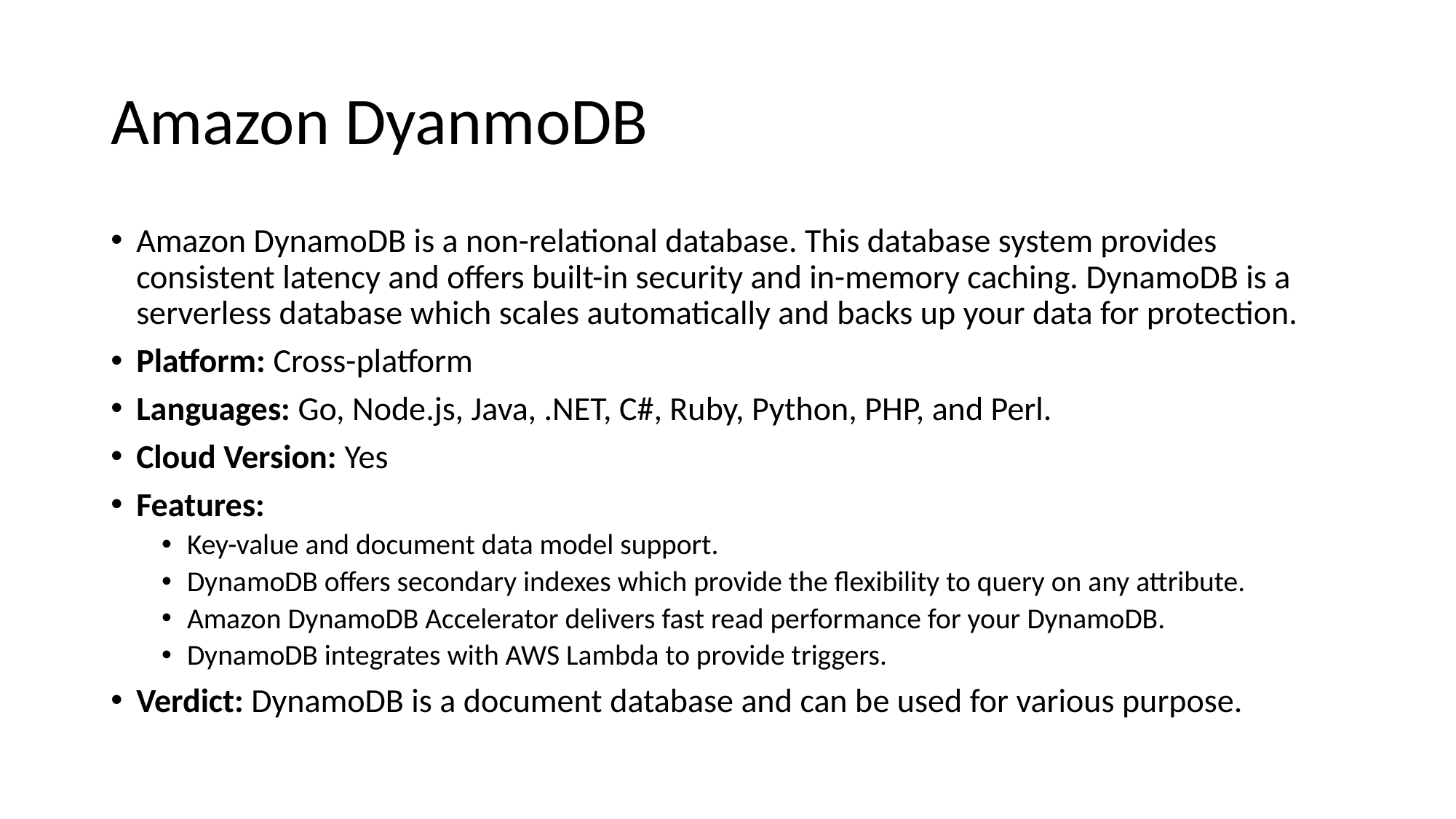

# Amazon DyanmoDB
Amazon DynamoDB is a non-relational database. This database system provides consistent latency and offers built-in security and in-memory caching. DynamoDB is a serverless database which scales automatically and backs up your data for protection.
Platform: Cross-platform
Languages: Go, Node.js, Java, .NET, C#, Ruby, Python, PHP, and Perl.
Cloud Version: Yes
Features:
Key-value and document data model support.
DynamoDB offers secondary indexes which provide the flexibility to query on any attribute.
Amazon DynamoDB Accelerator delivers fast read performance for your DynamoDB.
DynamoDB integrates with AWS Lambda to provide triggers.
Verdict: DynamoDB is a document database and can be used for various purpose.